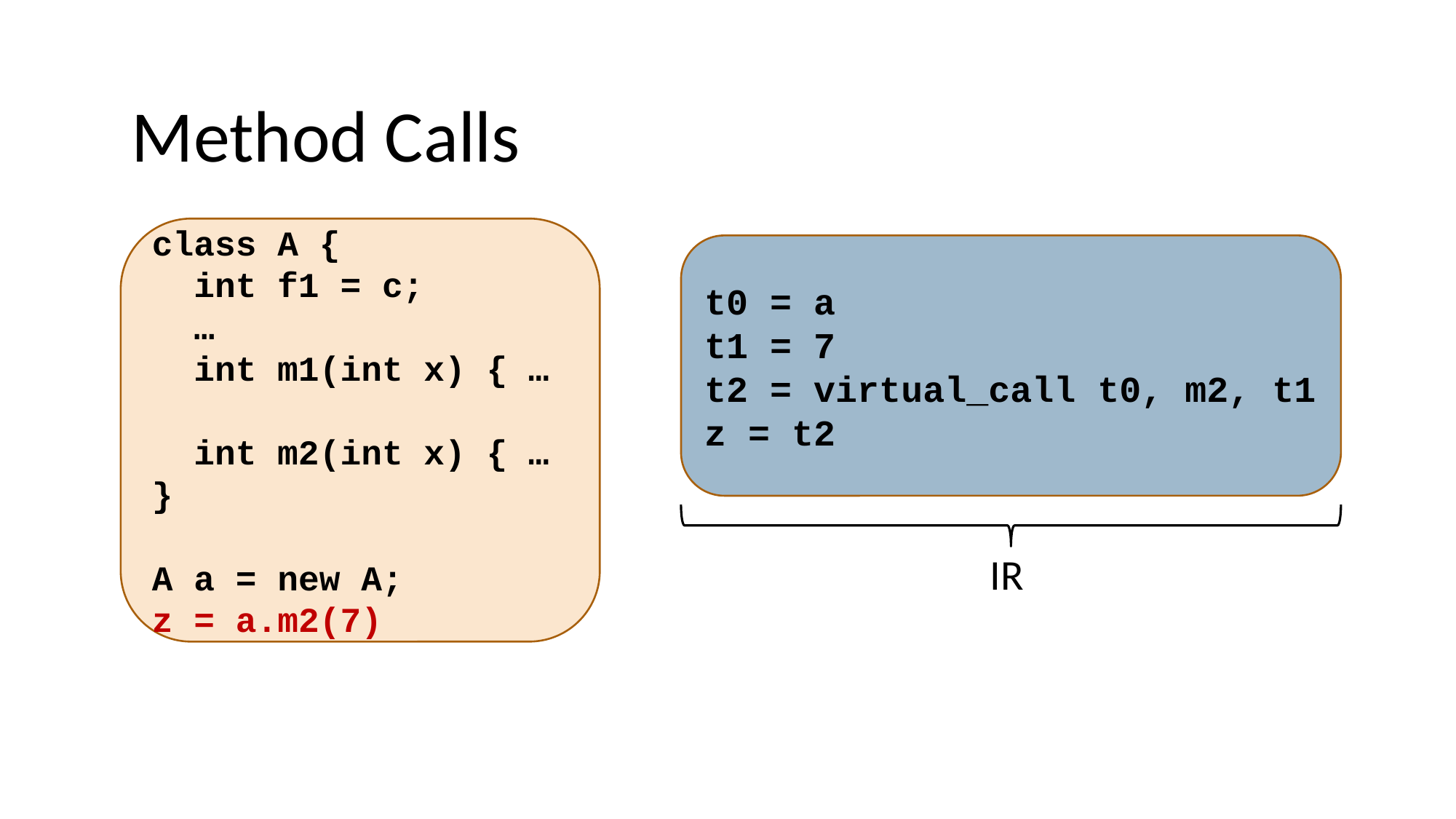

Method Calls

class A {
  int f1 = c;
  …
  int m1(int x) { …
  int m2(int x) { …
}

A a = new A;
z = a.m2(7)
t0 = a
t1 = 7
t2 = virtual_call t0, m2, t1
z = t2
IR